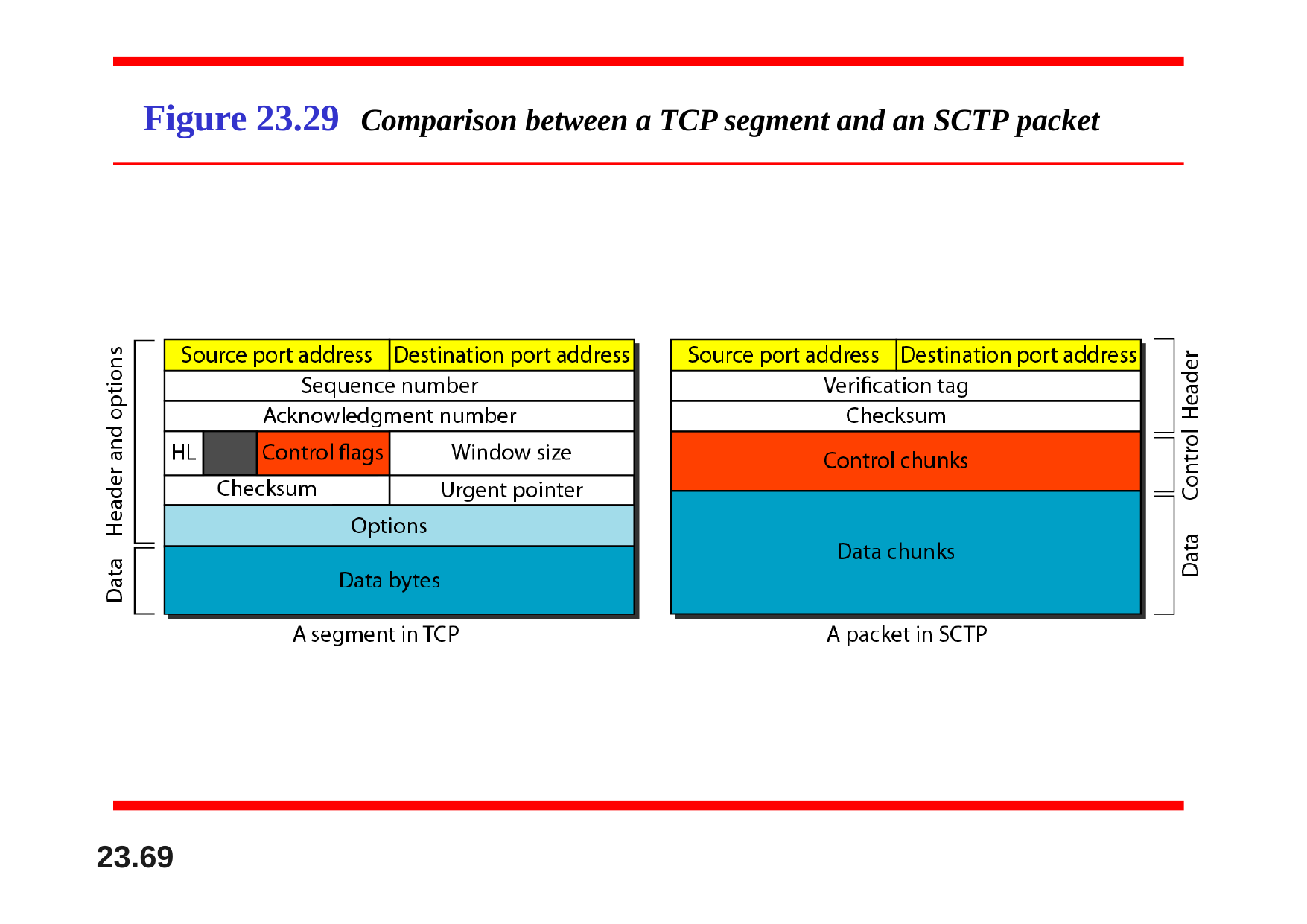

# Figure 23.29	Comparison between a TCP segment and an SCTP packet

23.69